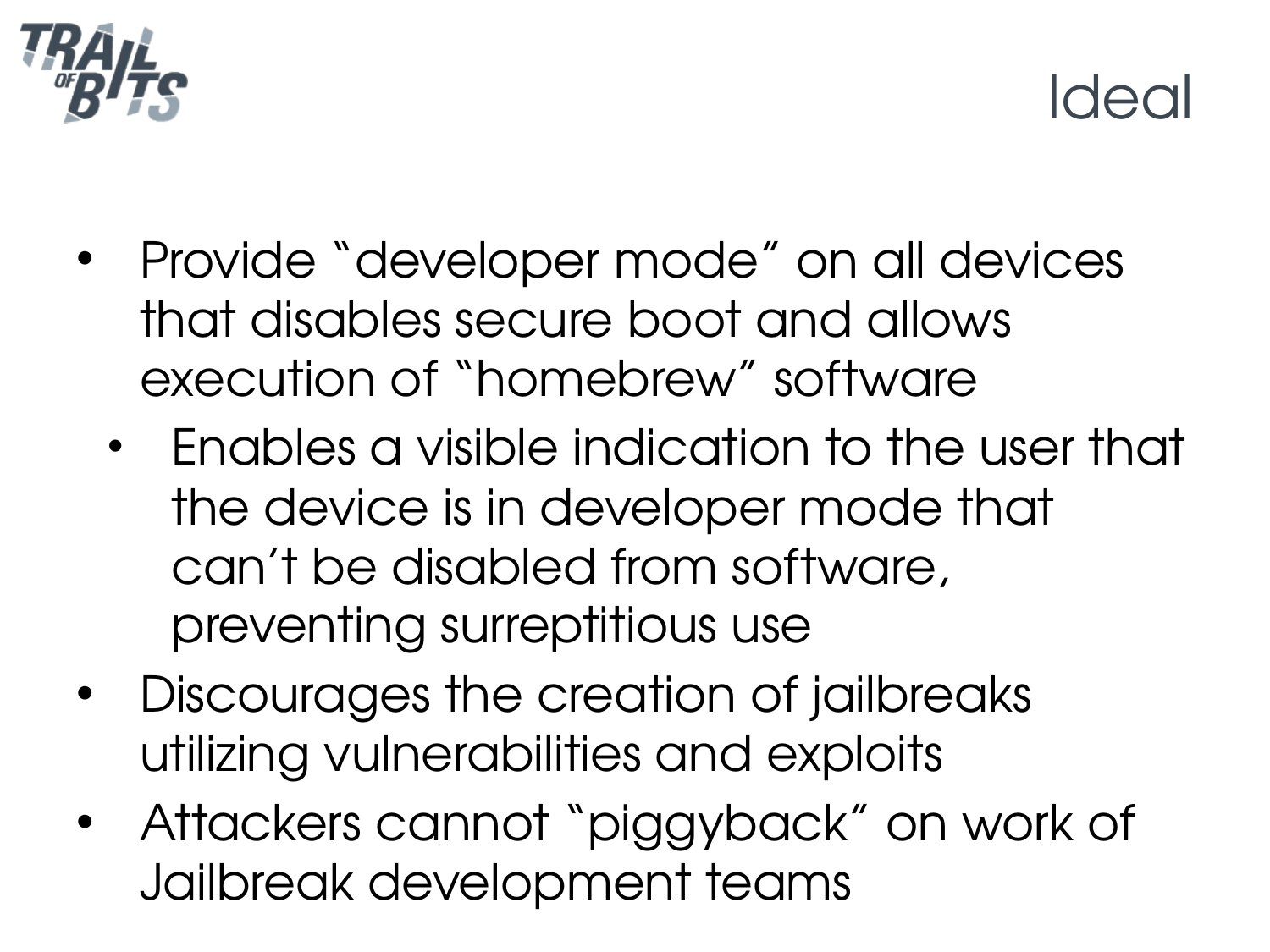

# Ideal
Provide “developer mode” on all devices that disables secure boot and allows execution of “homebrew” software
Enables a visible indication to the user that the device is in developer mode that can’t be disabled from software, preventing surreptitious use
Discourages the creation of jailbreaks utilizing vulnerabilities and exploits
Attackers cannot “piggyback” on work of Jailbreak development teams